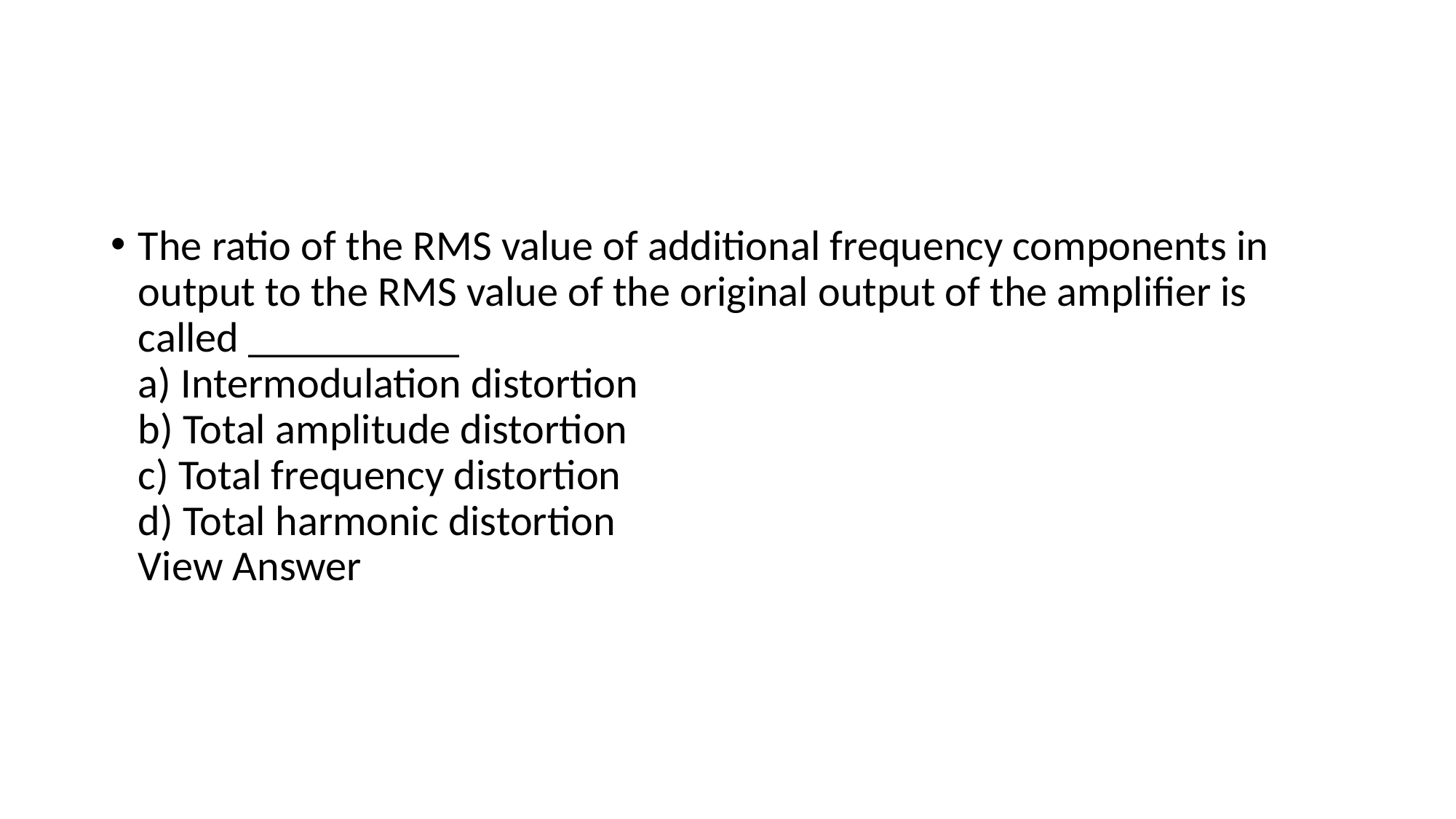

#
The ratio of the RMS value of additional frequency components in output to the RMS value of the original output of the amplifier is called __________
a) Intermodulation distortion
b) Total amplitude distortion
c) Total frequency distortion
d) Total harmonic distortion
View Answer